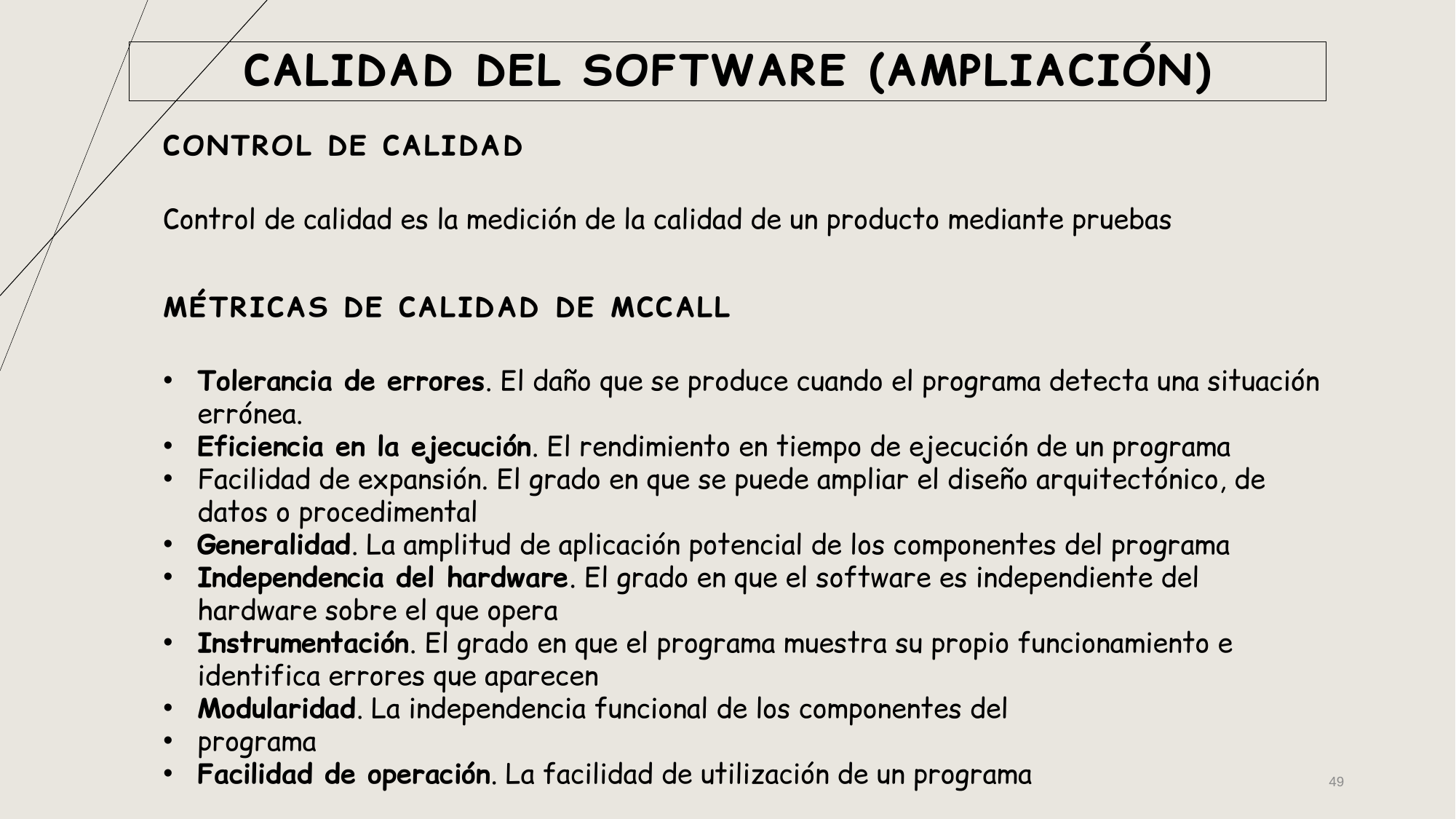

# Calidad del software (Ampliación)
Control de calidad
Control de calidad es la medición de la calidad de un producto mediante pruebas
Métricas de calidad DE MCCALL
Tolerancia de errores. El daño que se produce cuando el programa detecta una situación errónea.
Eficiencia en la ejecución. El rendimiento en tiempo de ejecución de un programa
Facilidad de expansión. El grado en que se puede ampliar el diseño arquitectónico, de datos o procedimental
Generalidad. La amplitud de aplicación potencial de los componentes del programa
Independencia del hardware. El grado en que el software es independiente del hardware sobre el que opera
Instrumentación. El grado en que el programa muestra su propio funcionamiento e identifica errores que aparecen
Modularidad. La independencia funcional de los componentes del
programa
Facilidad de operación. La facilidad de utilización de un programa

49